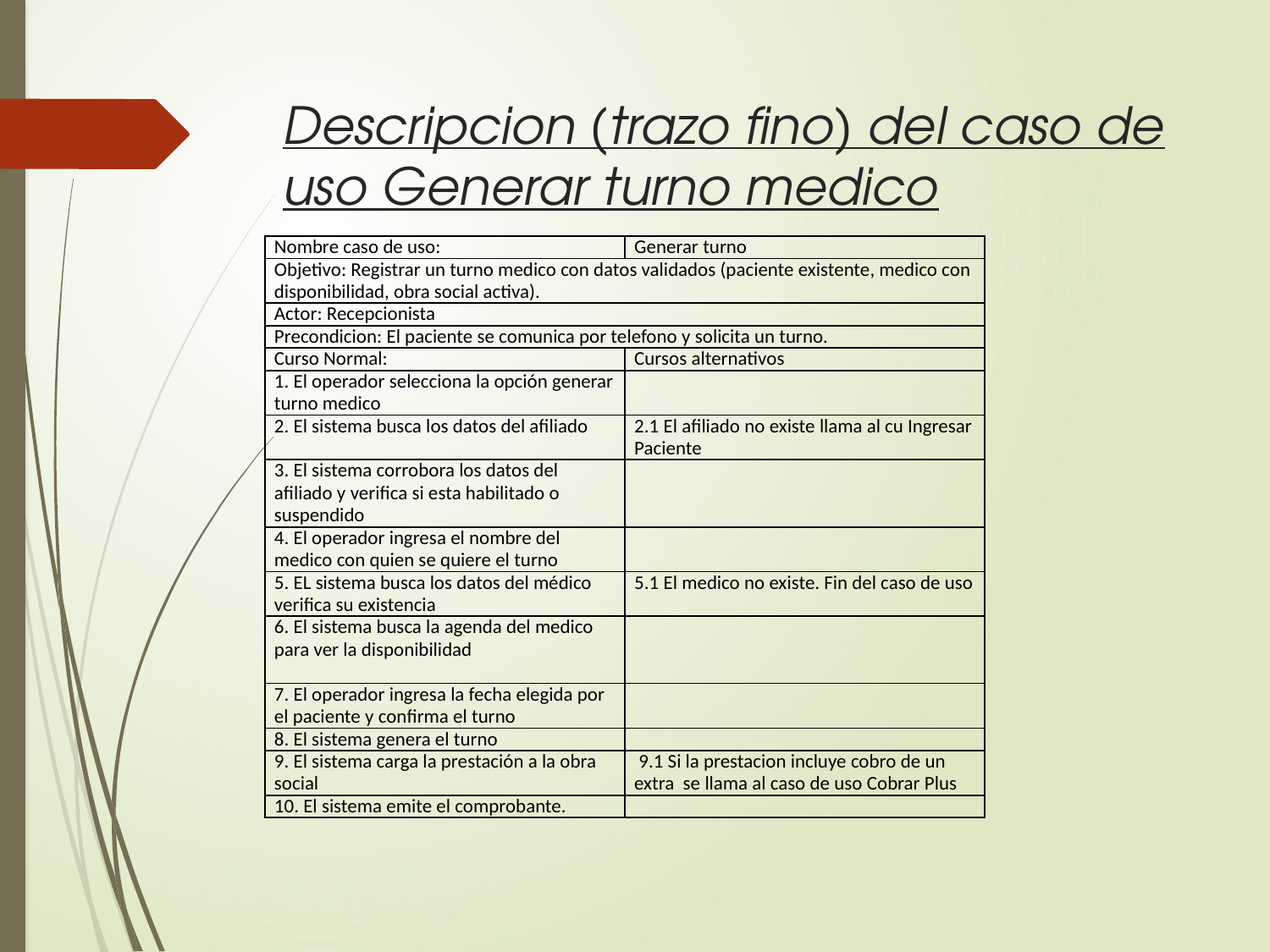

# Descripcion (trazo fino) del caso de uso Generar turno medico
| Nombre caso de uso: | Generar turno |
| --- | --- |
| Objetivo: Registrar un turno medico con datos validados (paciente existente, medico con disponibilidad, obra social activa). |  |
| Actor: Recepcionista |  |
| Precondicion: El paciente se comunica por telefono y solicita un turno. |  |
| Curso Normal: | Cursos alternativos |
| 1. El operador selecciona la opción generar turno medico |  |
| 2. El sistema busca los datos del afiliado | 2.1 El afiliado no existe llama al cu Ingresar Paciente |
| 3. El sistema corrobora los datos del afiliado y verifica si esta habilitado o suspendido |  |
| 4. El operador ingresa el nombre del medico con quien se quiere el turno |  |
| 5. EL sistema busca los datos del médico verifica su existencia | 5.1 El medico no existe. Fin del caso de uso |
| 6. El sistema busca la agenda del medico para ver la disponibilidad |  |
| 7. El operador ingresa la fecha elegida por el paciente y confirma el turno |  |
| 8. El sistema genera el turno |  |
| 9. El sistema carga la prestación a la obra social | 9.1 Si la prestacion incluye cobro de un extra se llama al caso de uso Cobrar Plus |
| 10. El sistema emite el comprobante. |  |